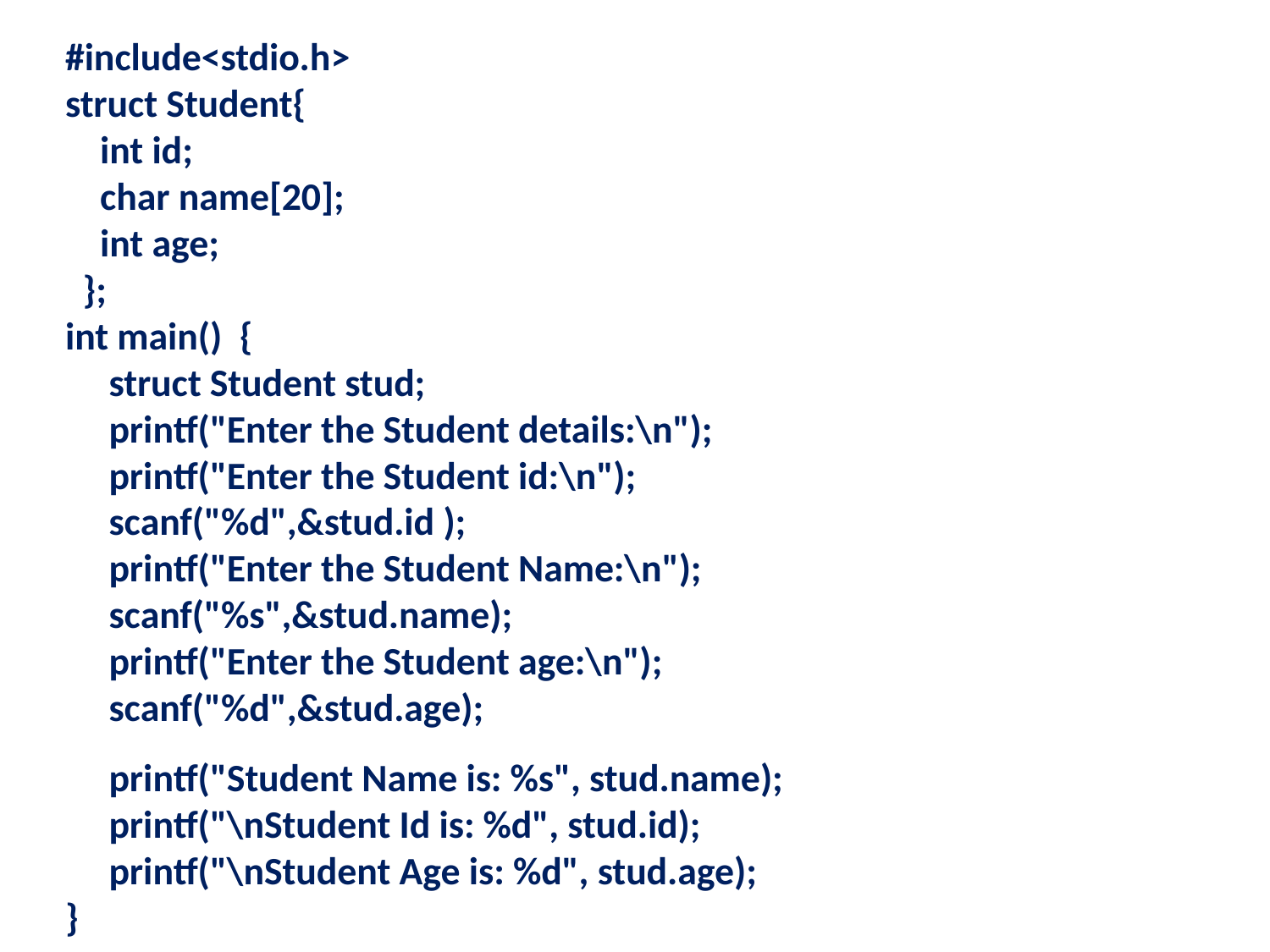

#include<stdio.h>
struct Student{
    int id;
    char name[20];
    int age;
  };
int main()  {
     struct Student stud;
     printf("Enter the Student details:\n");
     printf("Enter the Student id:\n");
     scanf("%d",&stud.id );
     printf("Enter the Student Name:\n");
     scanf("%s",&stud.name);
     printf("Enter the Student age:\n");
     scanf("%d",&stud.age);

     printf("Student Name is: %s", stud.name);
     printf("\nStudent Id is: %d", stud.id);
     printf("\nStudent Age is: %d", stud.age);
}